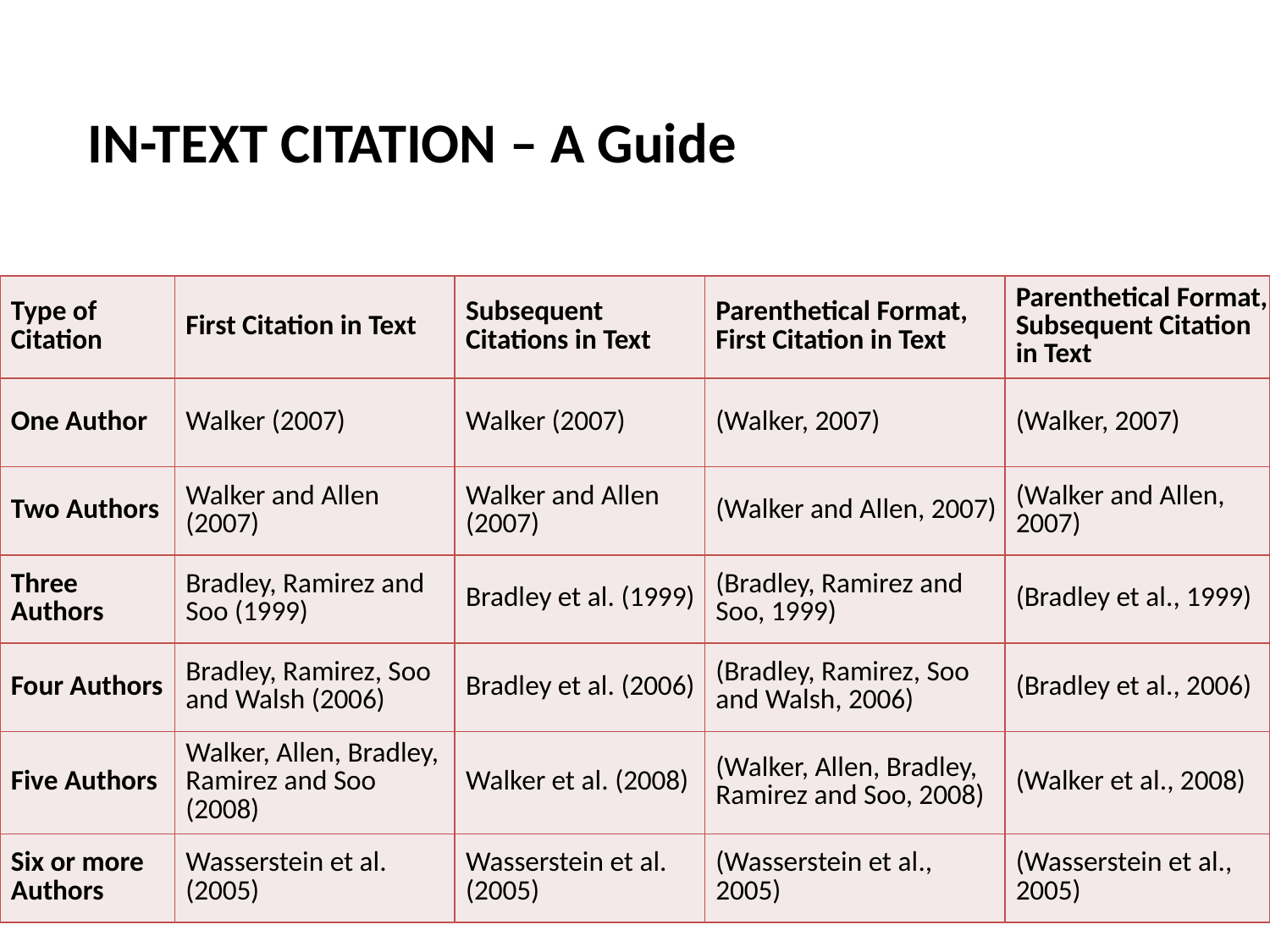

# IN-TEXT CITATION – A Guide
| Type of Citation | First Citation in Text | Subsequent Citations in Text | Parenthetical Format, First Citation in Text | Parenthetical Format, Subsequent Citation in Text |
| --- | --- | --- | --- | --- |
| One Author | Walker (2007) | Walker (2007) | (Walker, 2007) | (Walker, 2007) |
| Two Authors | Walker and Allen (2007) | Walker and Allen (2007) | (Walker and Allen, 2007) | (Walker and Allen, 2007) |
| Three Authors | Bradley, Ramirez and Soo (1999) | Bradley et al. (1999) | (Bradley, Ramirez and Soo, 1999) | (Bradley et al., 1999) |
| Four Authors | Bradley, Ramirez, Soo and Walsh (2006) | Bradley et al. (2006) | (Bradley, Ramirez, Soo and Walsh, 2006) | (Bradley et al., 2006) |
| Five Authors | Walker, Allen, Bradley, Ramirez and Soo (2008) | Walker et al. (2008) | (Walker, Allen, Bradley, Ramirez and Soo, 2008) | (Walker et al., 2008) |
| Six or more Authors | Wasserstein et al. (2005) | Wasserstein et al. (2005) | (Wasserstein et al., 2005) | (Wasserstein et al., 2005) |